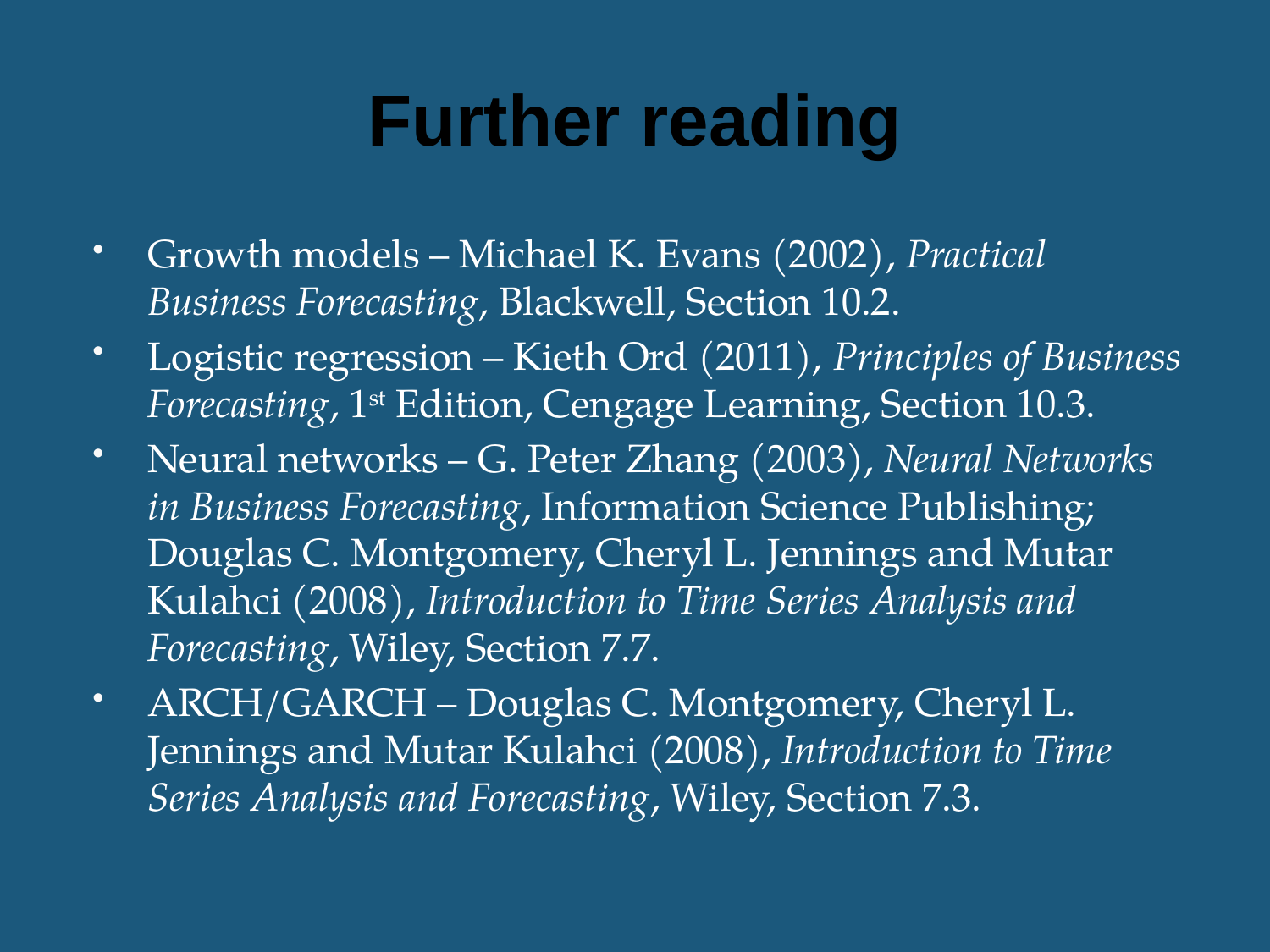

# Further reading
Growth models – Michael K. Evans (2002), Practical Business Forecasting, Blackwell, Section 10.2.
Logistic regression – Kieth Ord (2011), Principles of Business Forecasting, 1st Edition, Cengage Learning, Section 10.3.
Neural networks – G. Peter Zhang (2003), Neural Networks in Business Forecasting, Information Science Publishing; Douglas C. Montgomery, Cheryl L. Jennings and Mutar Kulahci (2008), Introduction to Time Series Analysis and Forecasting, Wiley, Section 7.7.
ARCH/GARCH – Douglas C. Montgomery, Cheryl L. Jennings and Mutar Kulahci (2008), Introduction to Time Series Analysis and Forecasting, Wiley, Section 7.3.